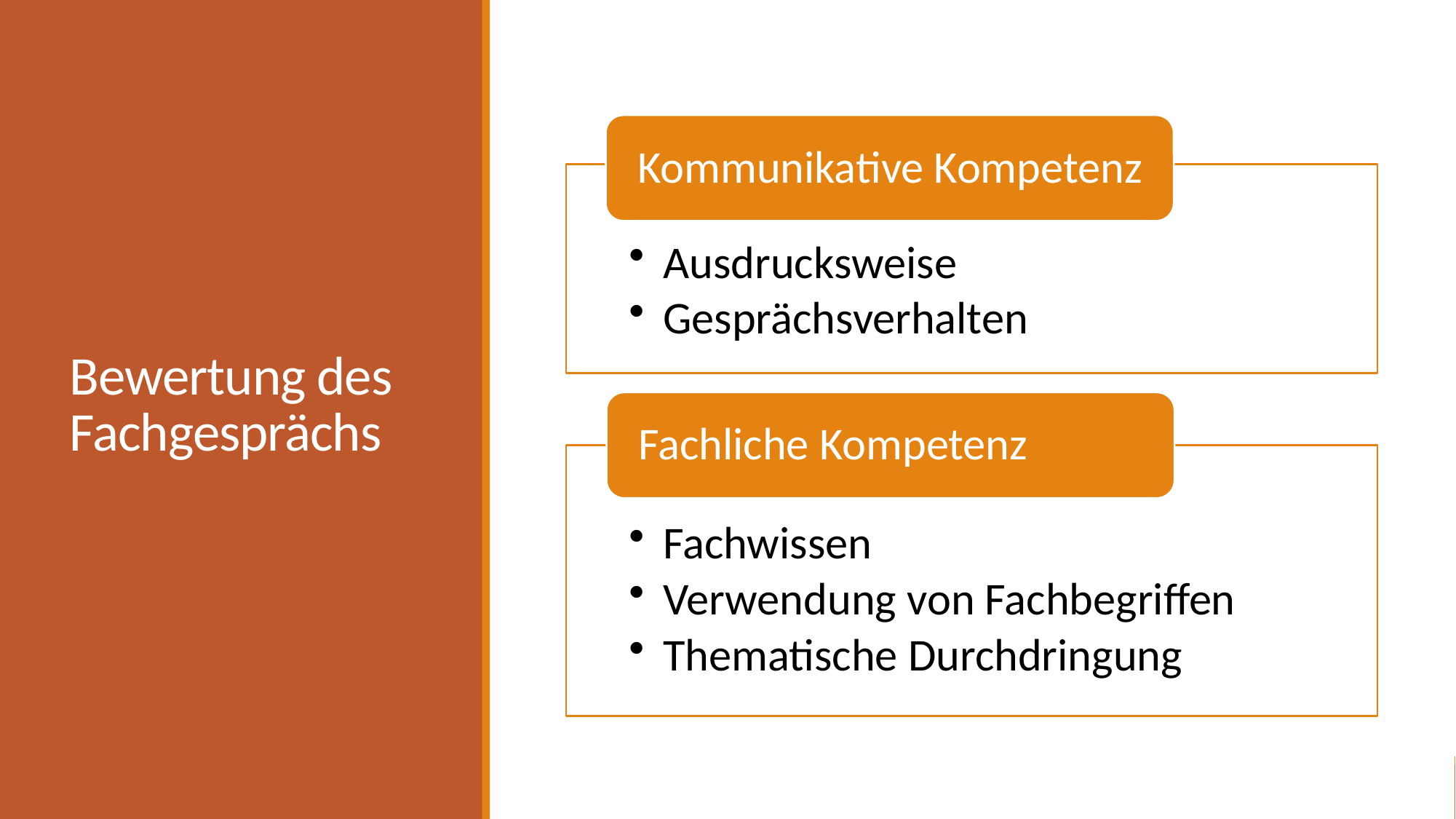

# Bewertung des Fachgesprächs
Ausdrucksweise
Gesprächsverhalten
Kommunikative Kompetenz
Fachwissen
Verwendung von Fachbegriffen
Thematische Durchdringung
Fachliche Kompetenz